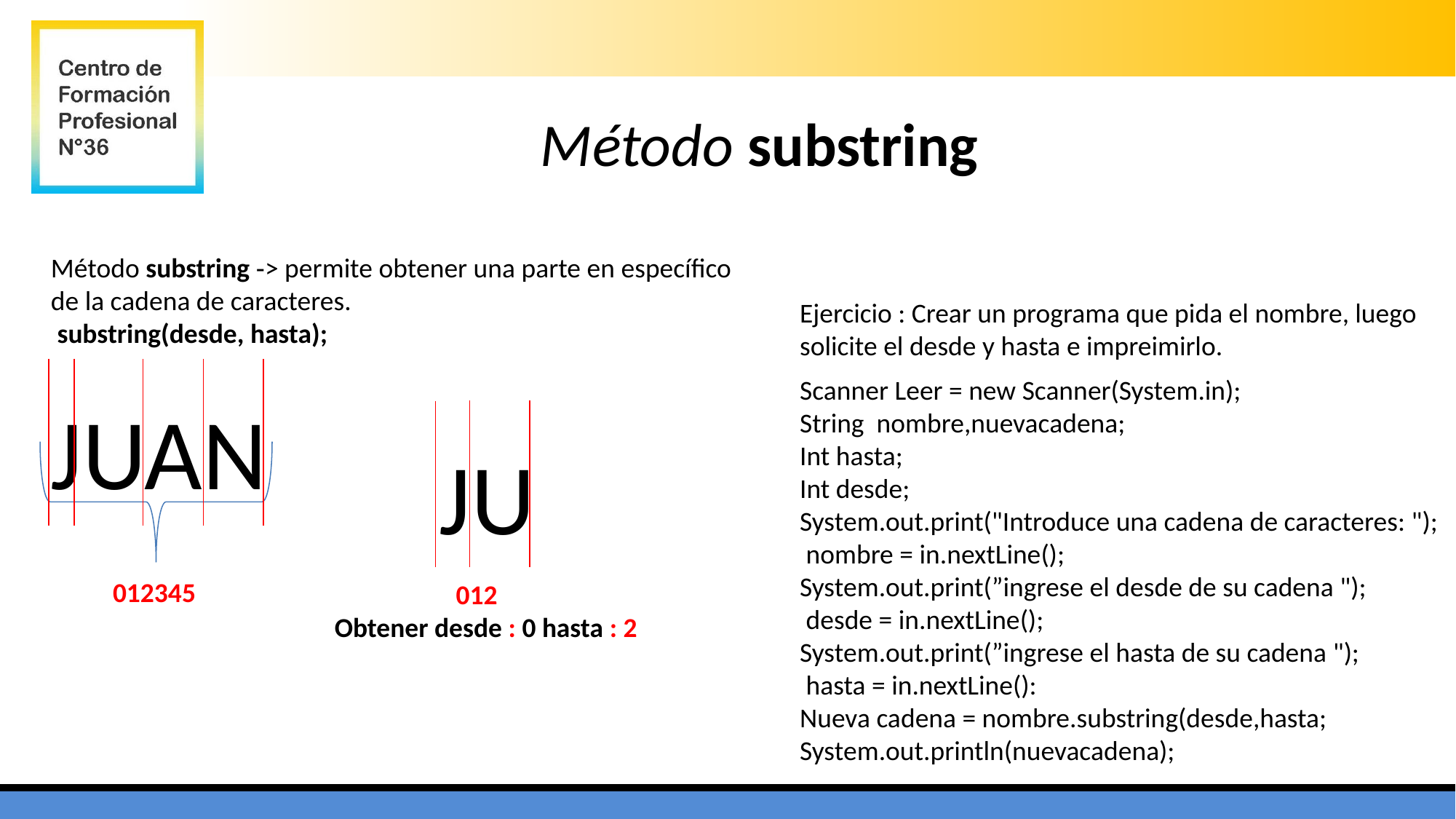

Método substring
Método substring ‐> permite obtener una parte en específico de la cadena de caracteres.
 substring(desde, hasta);
Ejercicio : Crear un programa que pida el nombre, luego
solicite el desde y hasta e impreimirlo.
Scanner Leer = new Scanner(System.in);
String  nombre,nuevacadena;
Int hasta;
Int desde;
System.out.print("Introduce una cadena de caracteres: ");
 nombre = in.nextLine();
System.out.print(”ingrese el desde de su cadena ");
 desde = in.nextLine();
System.out.print(”ingrese el hasta de su cadena ");
 hasta = in.nextLine():
Nueva cadena = nombre.substring(desde,hasta;
System.out.println(nuevacadena);
JUAN

          012345

JU
012
Obtener desde : 0 hasta : 2